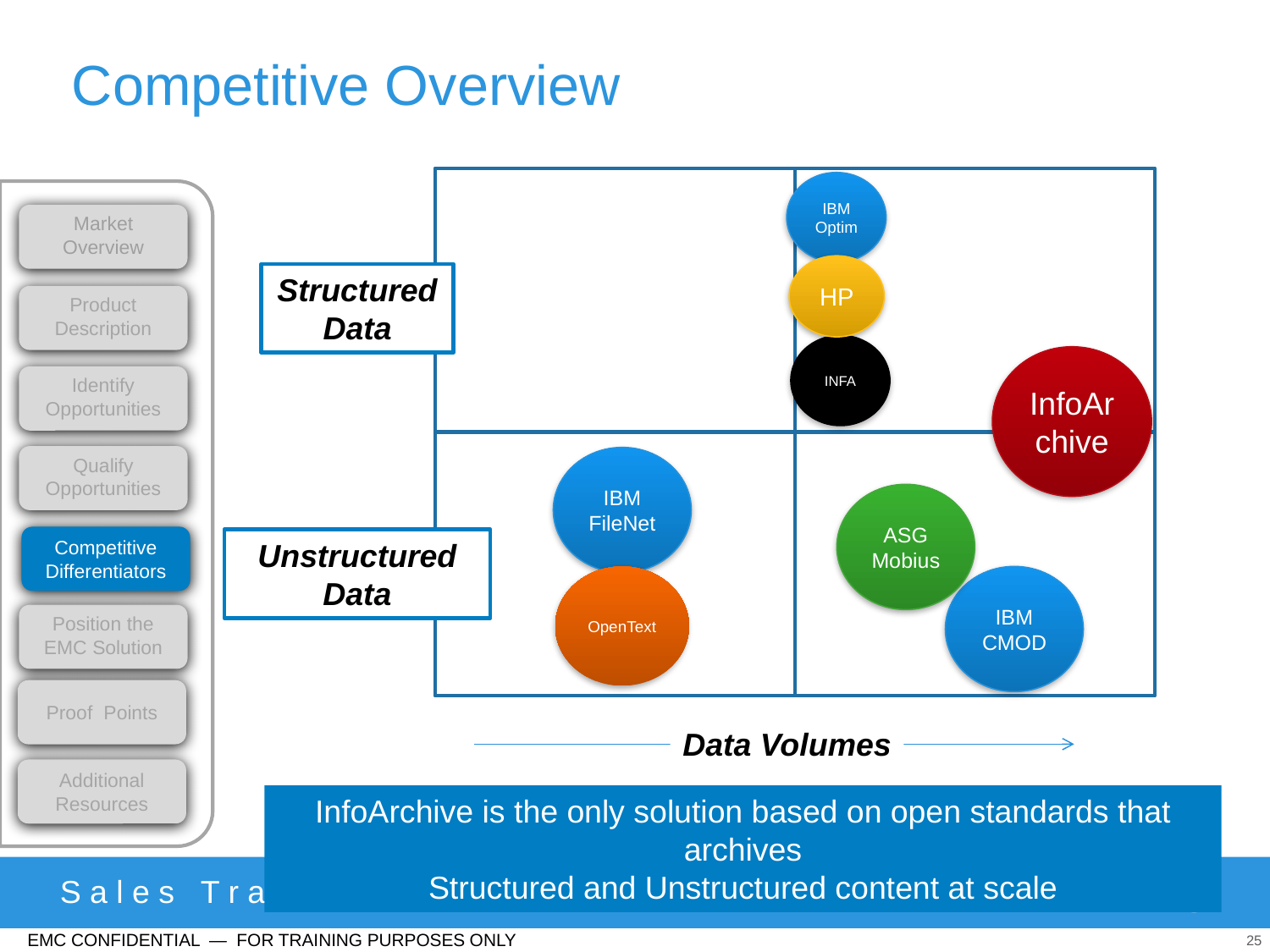

# Competitive Overview

IBM Optim

Market Overview
HP
Structured Data

Product Description
INFA
InfoArchive

Identify Opportunities

Qualify Opportunities
IBM FileNet
ASG Mobius
Competitive Differentiators
Unstructured Data
IBM CMOD
OpenText

Position the EMC Solution
Proof  Points
Data Volumes
Additional Resources
InfoArchive is the only solution based on open standards that archives
Structured and Unstructured content at scale